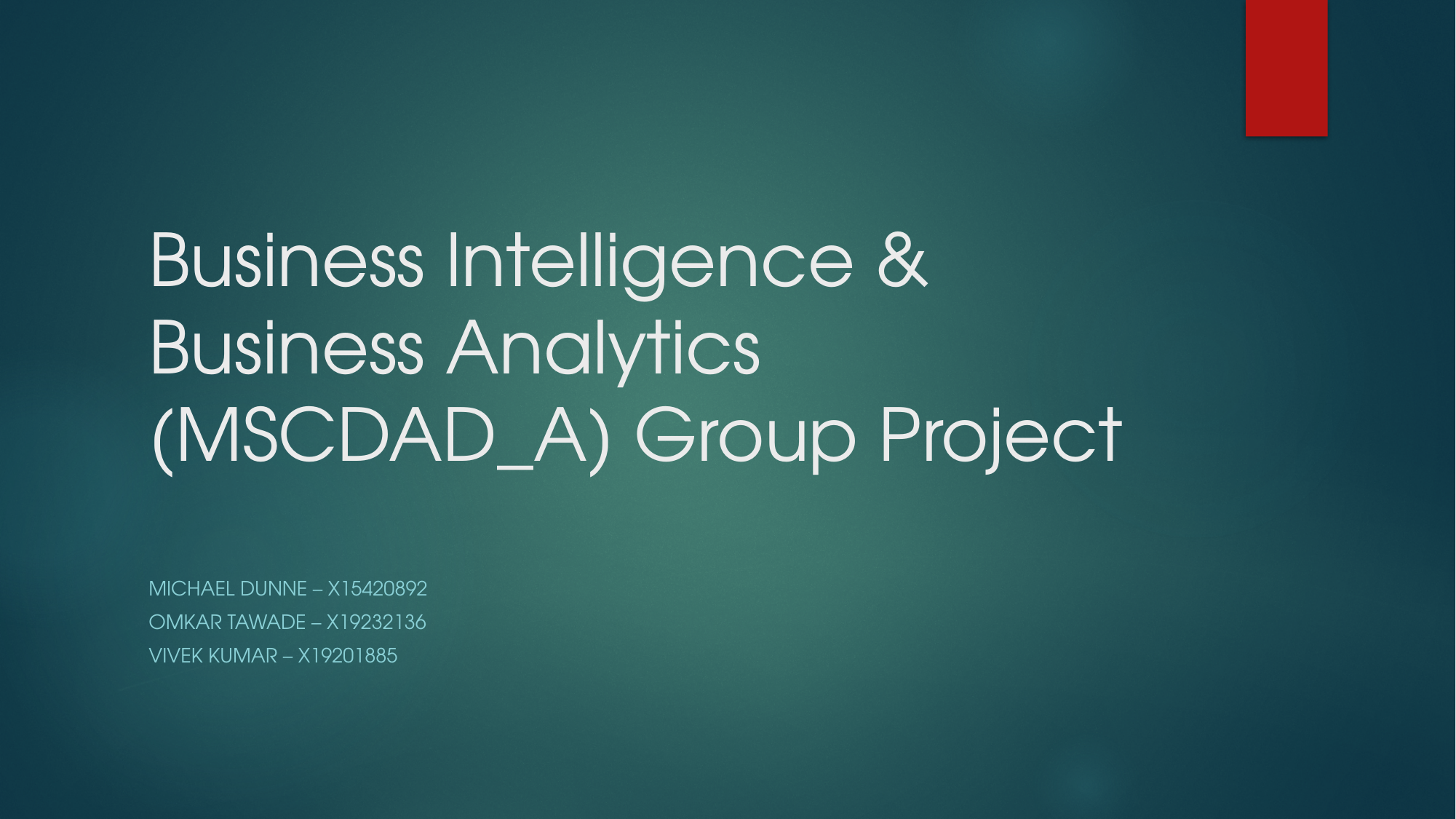

# Business Intelligence & Business Analytics (MSCDAD_A) Group Project
Michael Dunne – x15420892
Omkar Tawade – X19232136
Vivek Kumar – X19201885